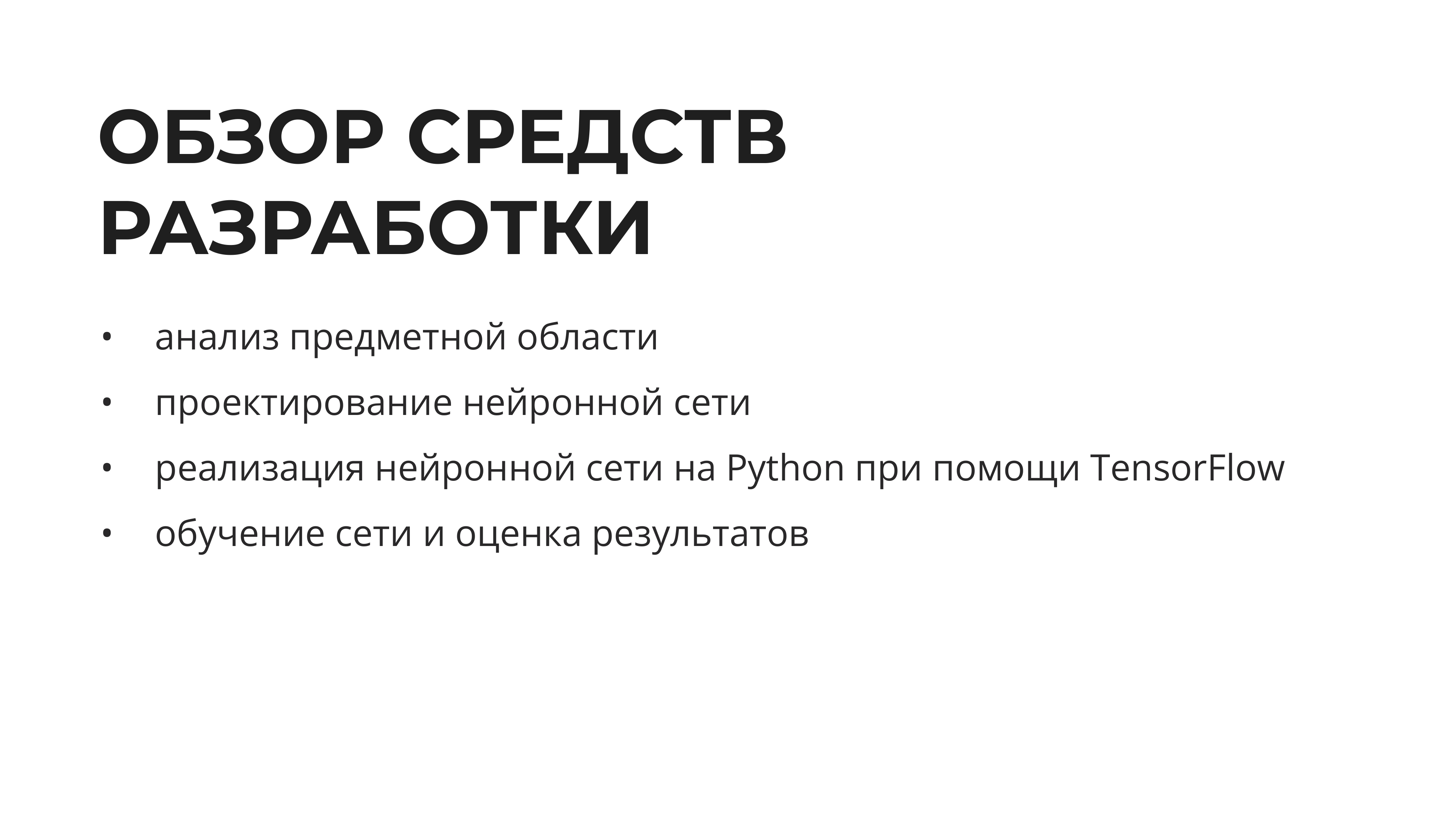

ОБЗОР СРЕДСТВ РАЗРАБОТКИ
•	анализ предметной области
•	проектирование нейронной сети
•	реализация нейронной сети на Python при помощи TensorFlow
•	обучение сети и оценка результатов